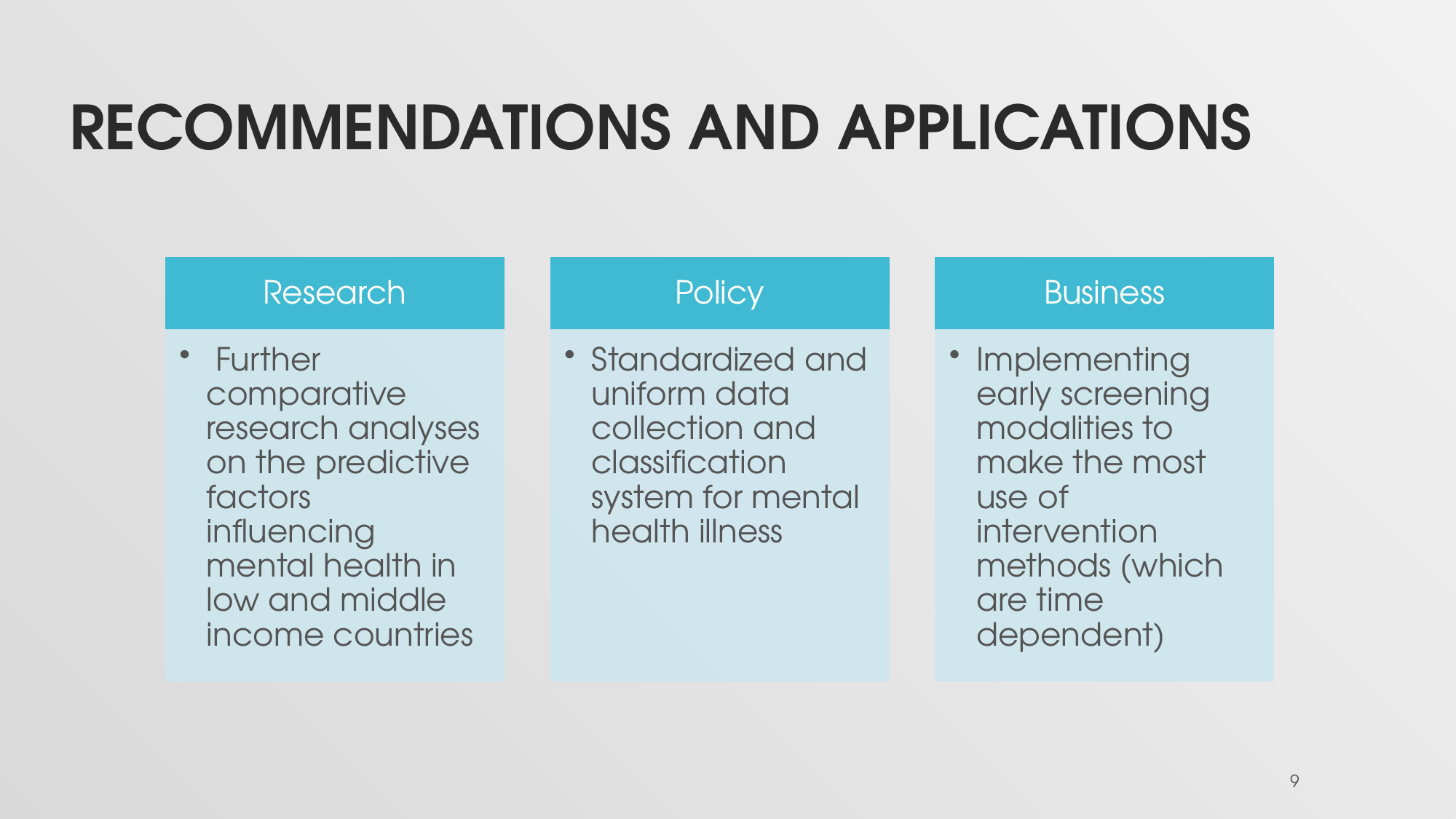

# Recommendations and Applications
Research
 Further comparative research analyses on the predictive factors influencing mental health in low and middle income countries
Policy
Standardized and uniform data collection and classification system for mental health illness
Business
Implementing early screening modalities to make the most use of intervention methods (which are time dependent)
9